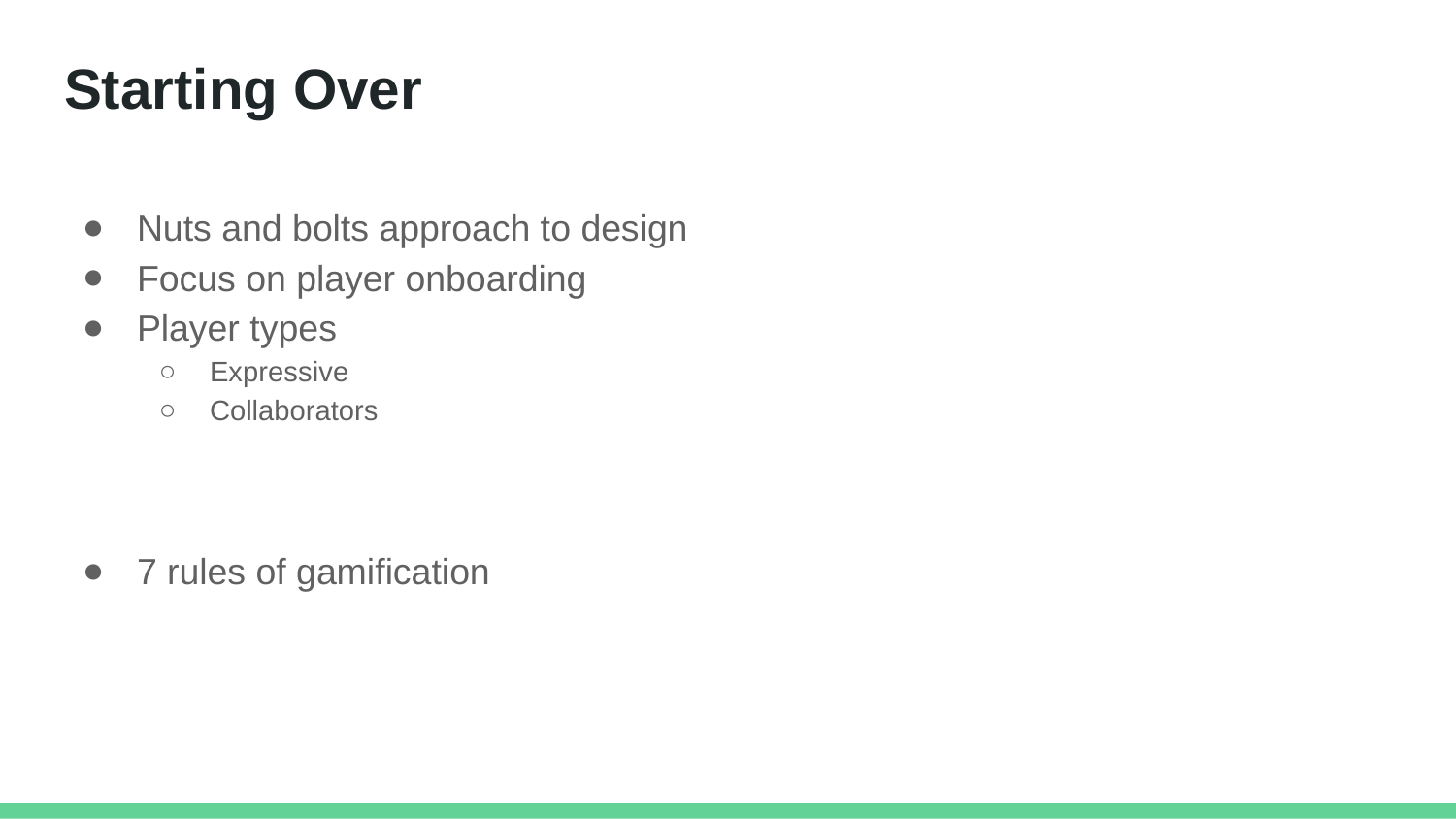

# Starting Over
Nuts and bolts approach to design
Focus on player onboarding
Player types
Expressive
Collaborators

7 rules of gamification